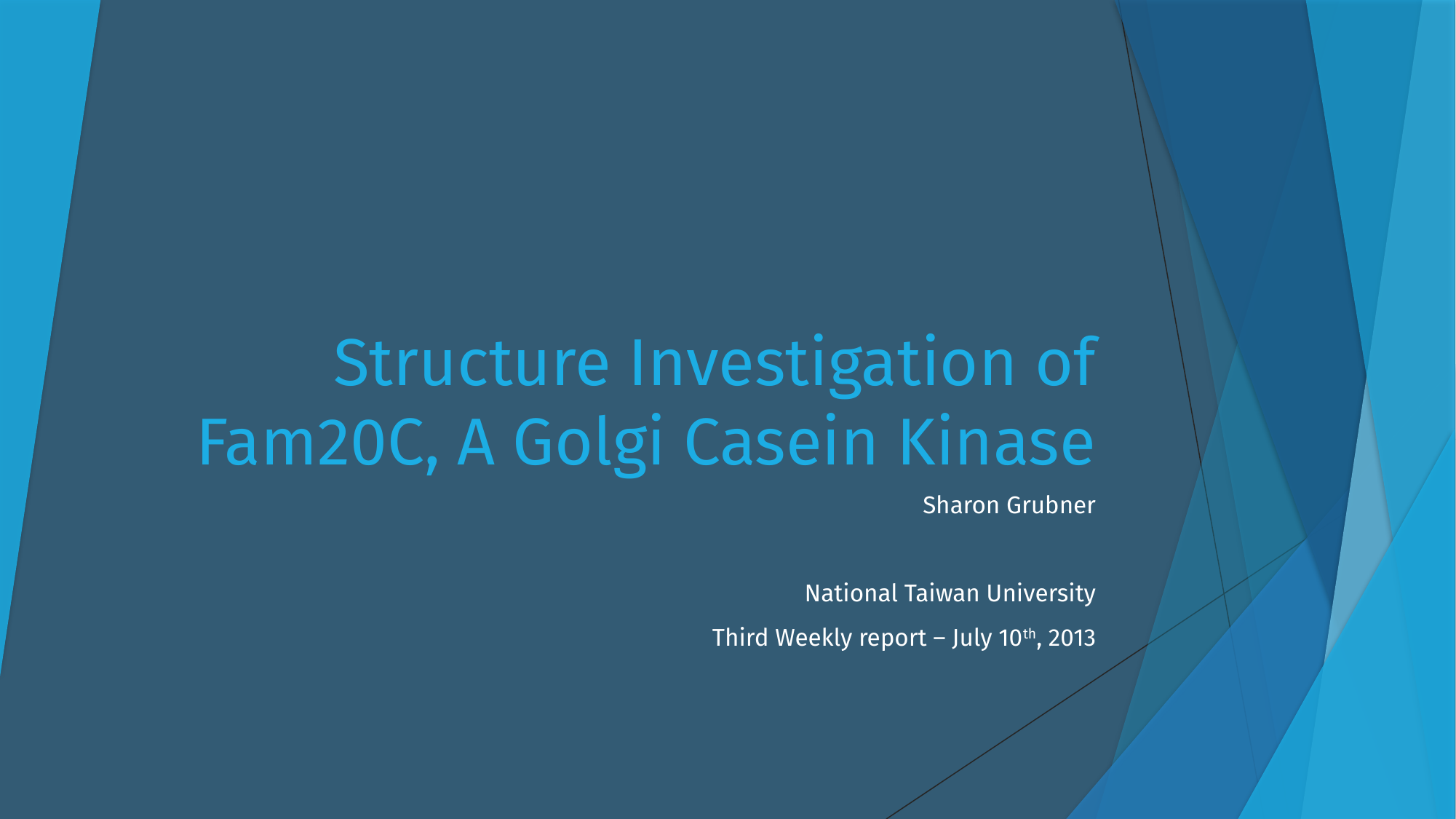

# Structure Investigation of Fam20C, A Golgi Casein Kinase
Sharon Grubner

National Taiwan University
 Third Weekly report – July 10th, 2013